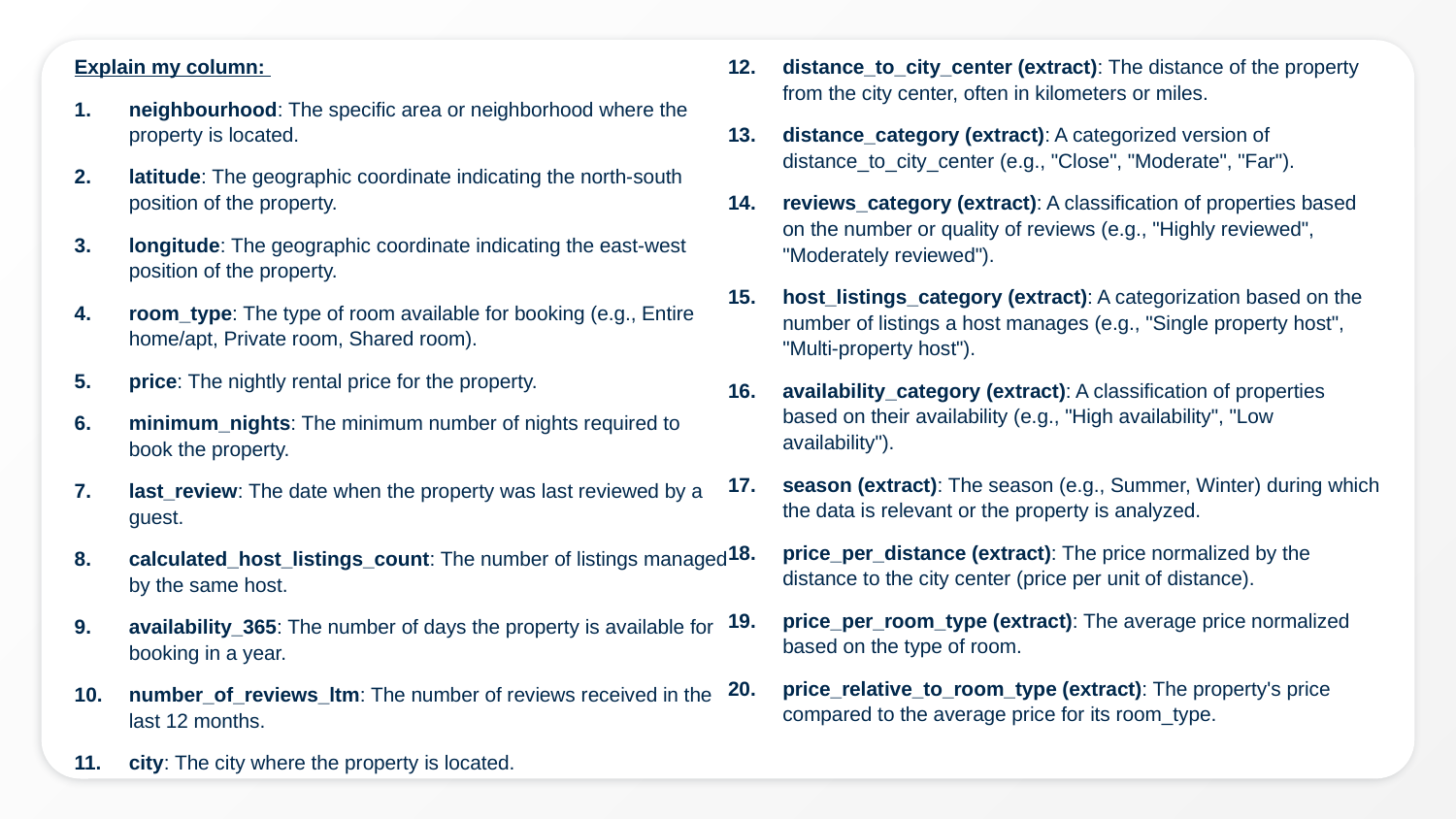

Explain my column:
neighbourhood: The specific area or neighborhood where the property is located.
latitude: The geographic coordinate indicating the north-south position of the property.
longitude: The geographic coordinate indicating the east-west position of the property.
room_type: The type of room available for booking (e.g., Entire home/apt, Private room, Shared room).
price: The nightly rental price for the property.
minimum_nights: The minimum number of nights required to book the property.
last_review: The date when the property was last reviewed by a guest.
calculated_host_listings_count: The number of listings managed by the same host.
availability_365: The number of days the property is available for booking in a year.
number_of_reviews_ltm: The number of reviews received in the last 12 months.
city: The city where the property is located.
distance_to_city_center (extract): The distance of the property from the city center, often in kilometers or miles.
distance_category (extract): A categorized version of distance_to_city_center (e.g., "Close", "Moderate", "Far").
reviews_category (extract): A classification of properties based on the number or quality of reviews (e.g., "Highly reviewed", "Moderately reviewed").
host_listings_category (extract): A categorization based on the number of listings a host manages (e.g., "Single property host", "Multi-property host").
availability_category (extract): A classification of properties based on their availability (e.g., "High availability", "Low availability").
season (extract): The season (e.g., Summer, Winter) during which the data is relevant or the property is analyzed.
price_per_distance (extract): The price normalized by the distance to the city center (price per unit of distance).
price_per_room_type (extract): The average price normalized based on the type of room.
price_relative_to_room_type (extract): The property's price compared to the average price for its room_type.